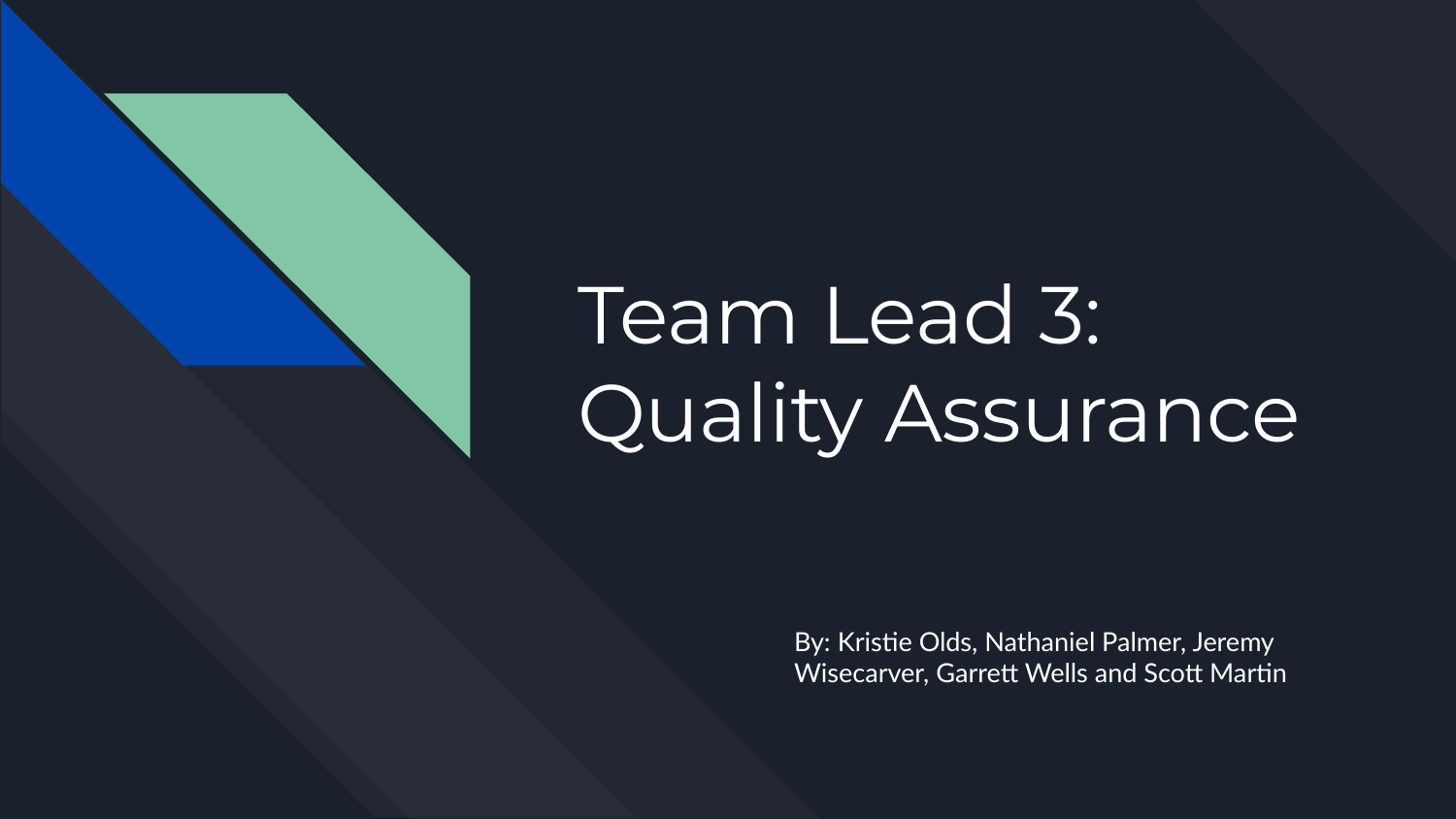

# Team Lead 3: Quality Assurance
By: Kristie Olds, Nathaniel Palmer, Jeremy Wisecarver, Garrett Wells and Scott Martin